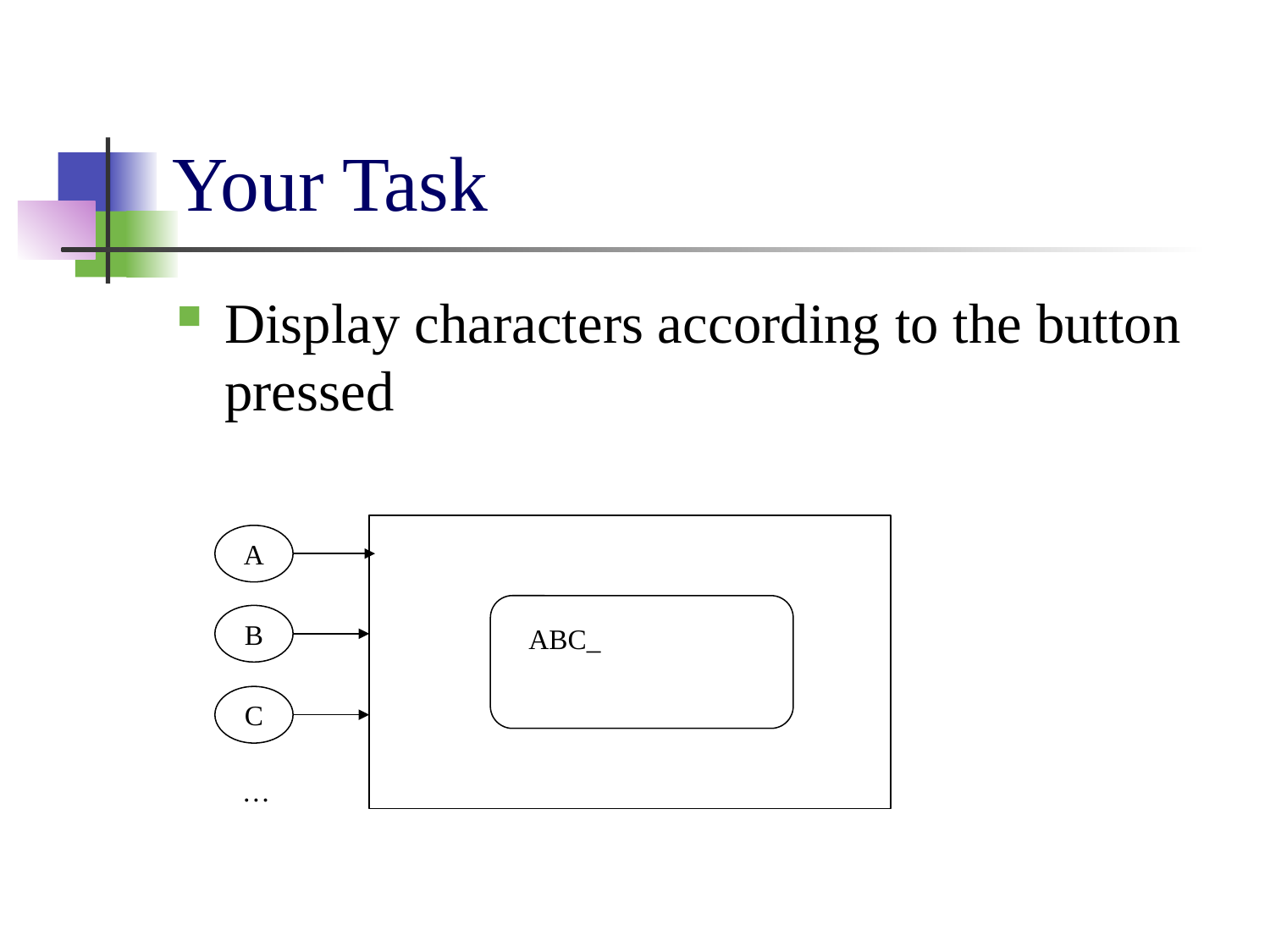

# Your Task
Display characters according to the button pressed

ABC_
A
B
C
…